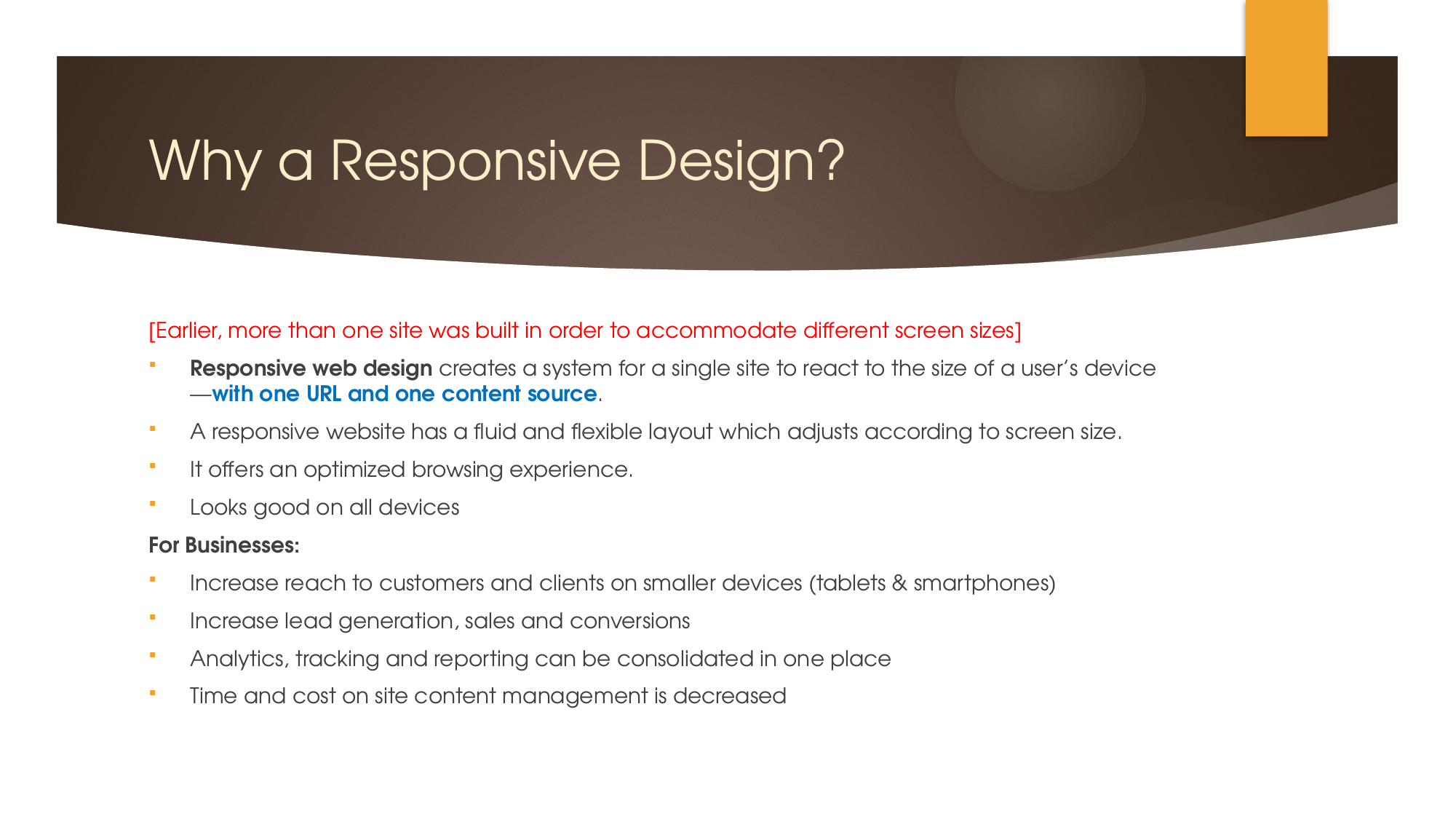

# Why a Responsive Design?
[Earlier, more than one site was built in order to accommodate different screen sizes]
Responsive web design creates a system for a single site to react to the size of a user’s device—with one URL and one content source.
A responsive website has a fluid and flexible layout which adjusts according to screen size.
It offers an optimized browsing experience.
Looks good on all devices
For Businesses:
Increase reach to customers and clients on smaller devices (tablets & smartphones)
Increase lead generation, sales and conversions
Analytics, tracking and reporting can be consolidated in one place
Time and cost on site content management is decreased